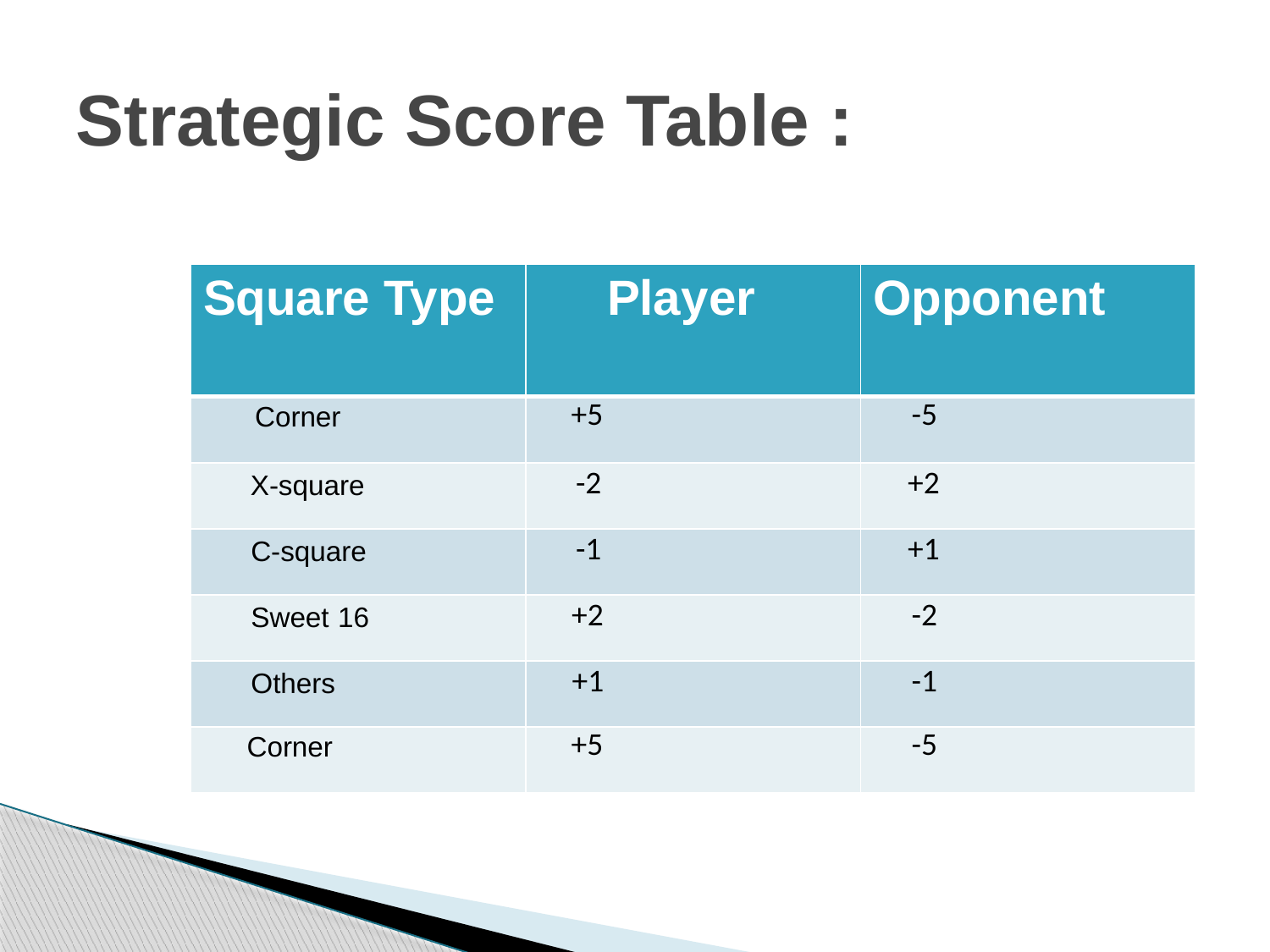

# Strategic Score Table :
| Square Type | Player | Opponent |
| --- | --- | --- |
| Corner | +5 | -5 |
| X-square | -2 | +2 |
| C-square | -1 | +1 |
| Sweet 16 | +2 | -2 |
| Others | +1 | -1 |
| Corner | +5 | -5 |